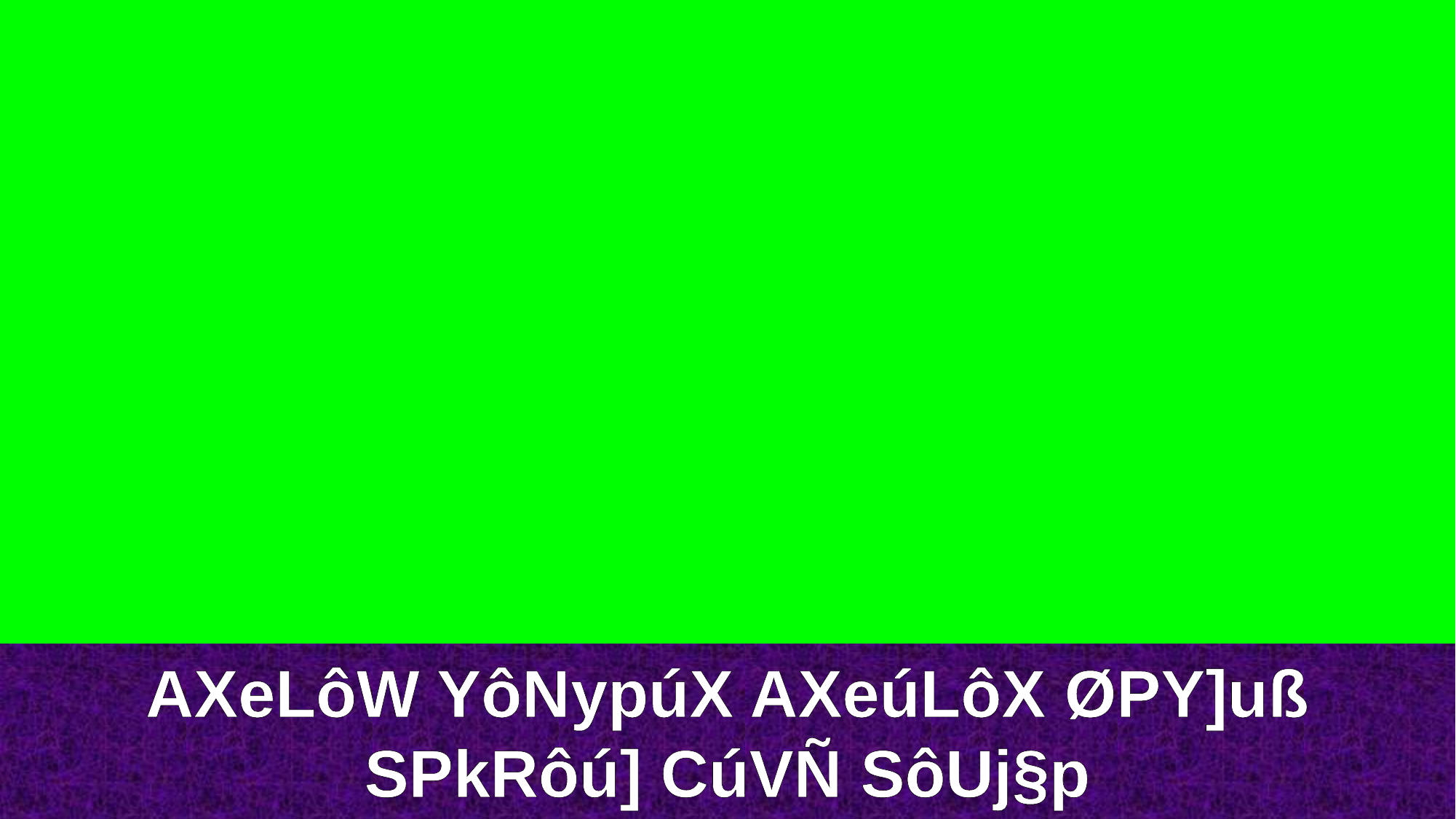

AXeLôW YôNypúX AXeúLôX ØPY]uß
SPkRôú] CúVÑ SôUj§p